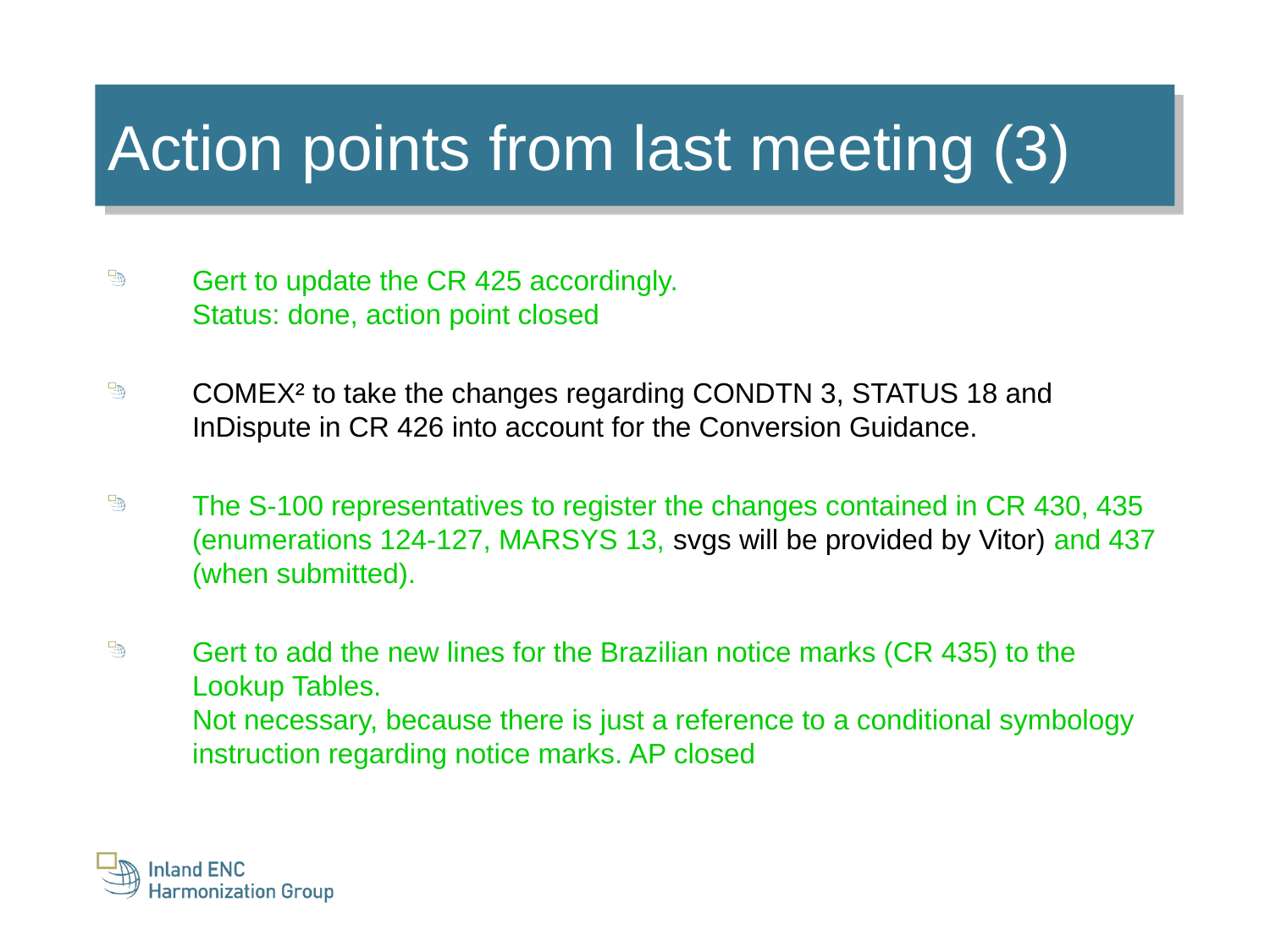

Action points from last meeting (3)
Gert to update the CR 425 accordingly.
Status: done, action point closed

COMEX² to take the changes regarding CONDTN 3, STATUS 18 and InDispute in CR 426 into account for the Conversion Guidance.

The S-100 representatives to register the changes contained in CR 430, 435 (enumerations 124-127, MARSYS 13, svgs will be provided by Vitor) and 437 (when submitted).

Gert to add the new lines for the Brazilian notice marks (CR 435) to the Lookup Tables.
Not necessary, because there is just a reference to a conditional symbology instruction regarding notice marks. AP closed